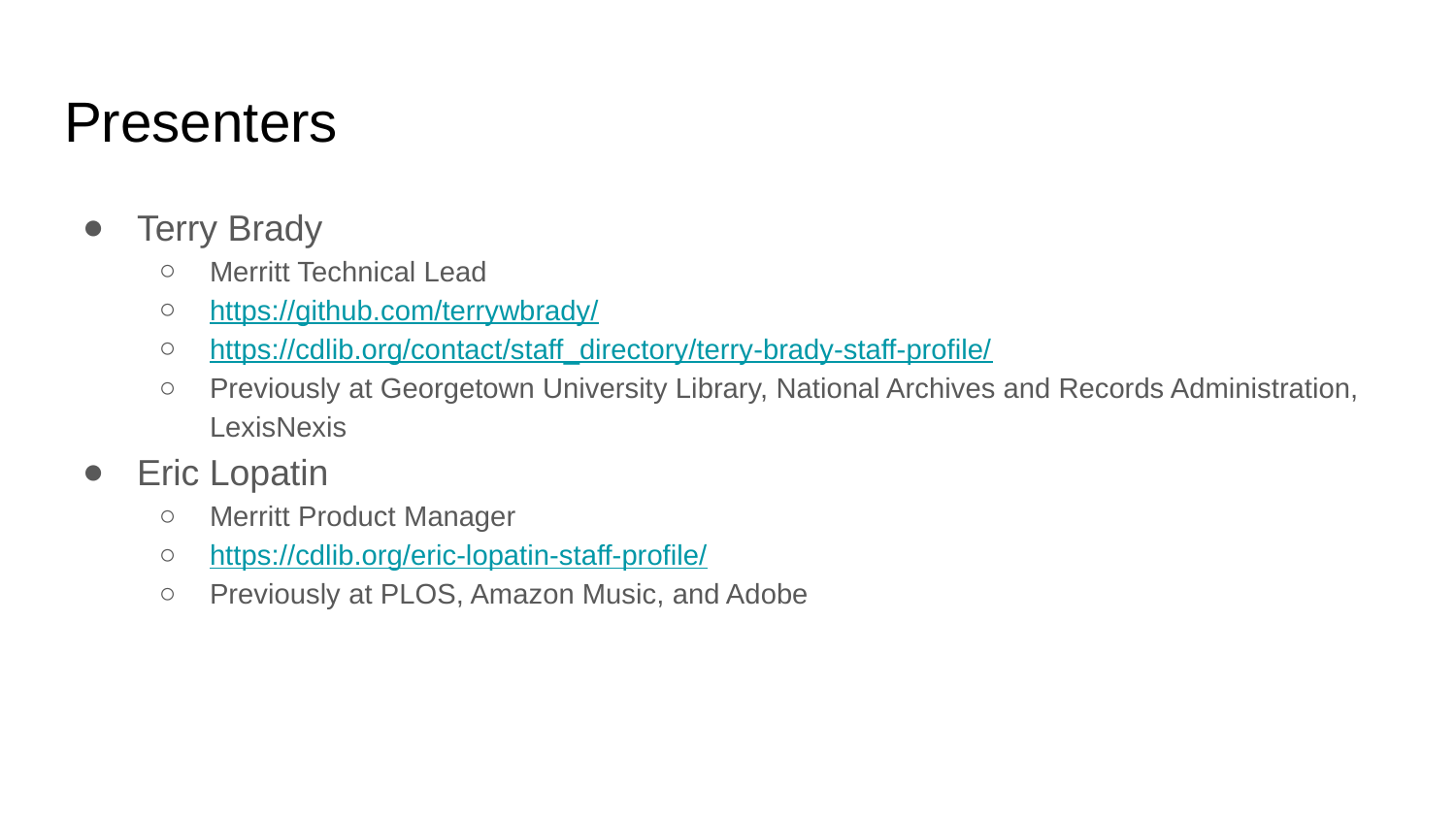

# Presenters
Terry Brady
Merritt Technical Lead
https://github.com/terrywbrady/
https://cdlib.org/contact/staff_directory/terry-brady-staff-profile/
Previously at Georgetown University Library, National Archives and Records Administration, LexisNexis
Eric Lopatin
Merritt Product Manager
https://cdlib.org/eric-lopatin-staff-profile/
Previously at PLOS, Amazon Music, and Adobe